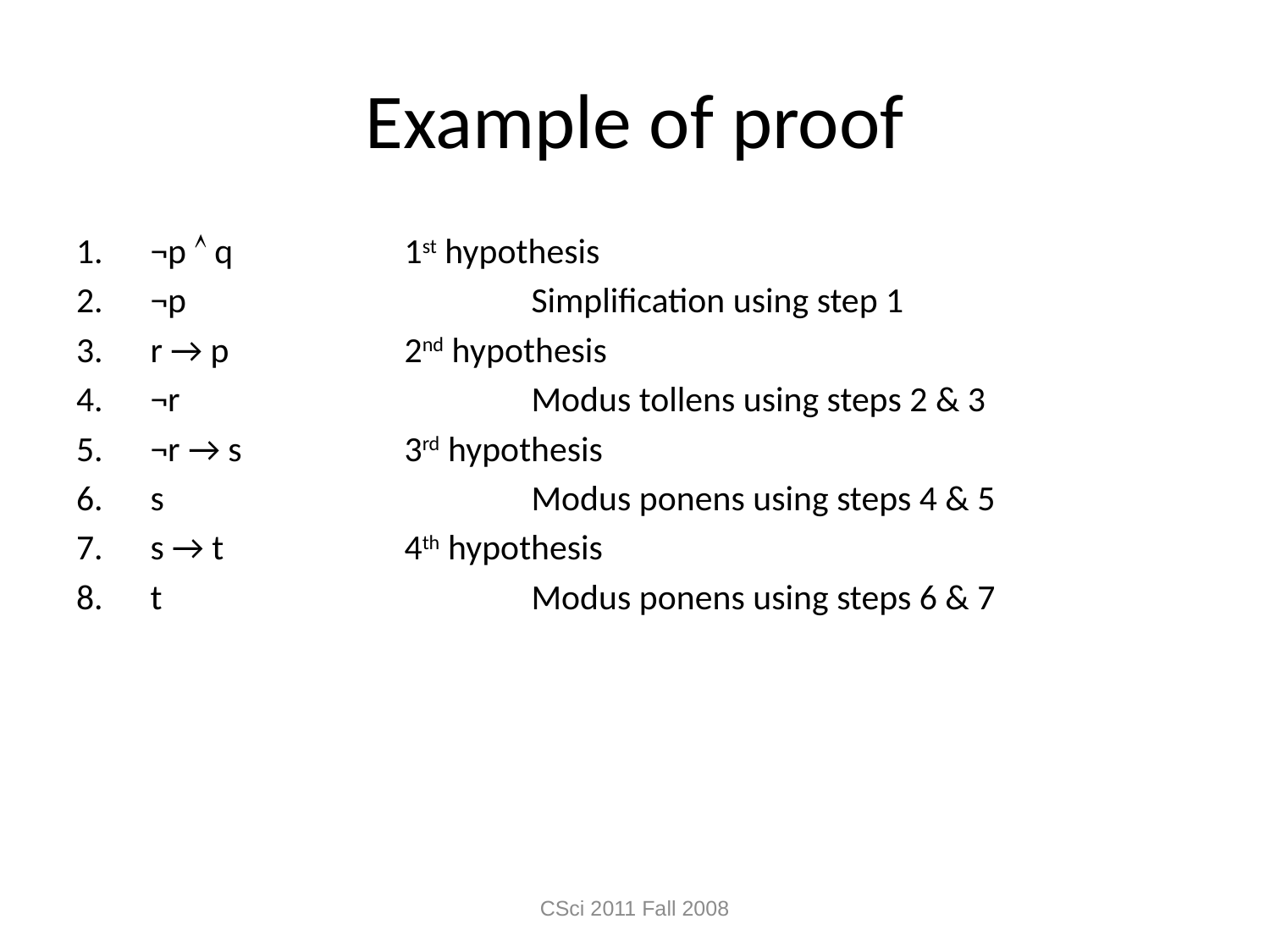

# Example of proof
¬p ∧ q		1st hypothesis
¬p			Simplification using step 1
r → p		2nd hypothesis
¬r			Modus tollens using steps 2 & 3
¬r → s		3rd hypothesis
s			Modus ponens using steps 4 & 5
s → t   		4th hypothesis
t			Modus ponens using steps 6 & 7
CSci 2011 Fall 2008